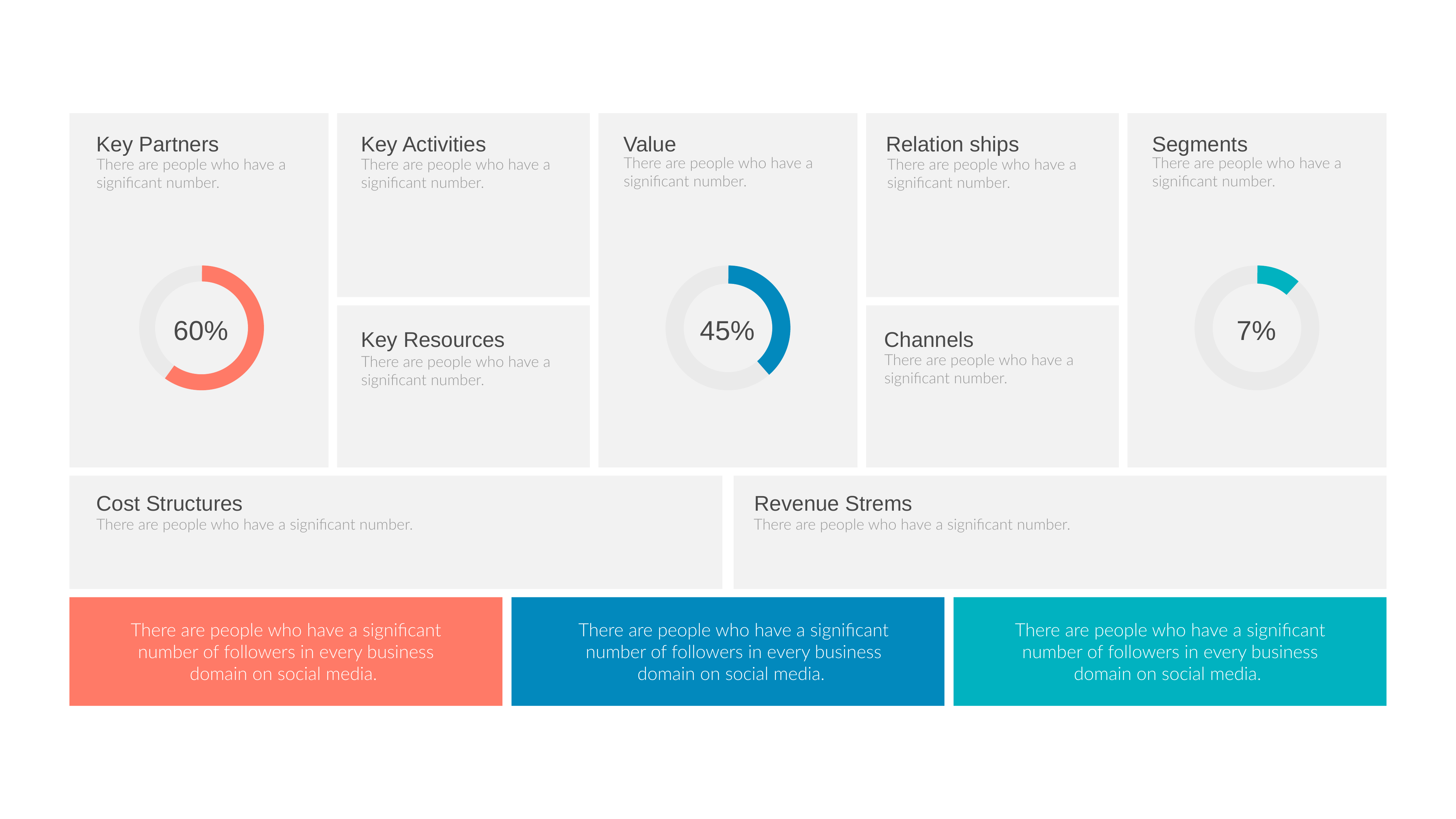

Key Partners
Key Activities
Relation ships
Segments
Value
There are people who have a significant number.
There are people who have a significant number.
There are people who have a significant number.
There are people who have a significant number.
There are people who have a significant number.

45%
7%
60%
Key Resources
Channels
There are people who have a significant number.
There are people who have a significant number.

Cost Structures
Revenue Strems
There are people who have a significant number.
There are people who have a significant number.

There are people who have a significant number of followers in every business domain on social media.
There are people who have a significant number of followers in every business domain on social media.
There are people who have a significant number of followers in every business domain on social media.